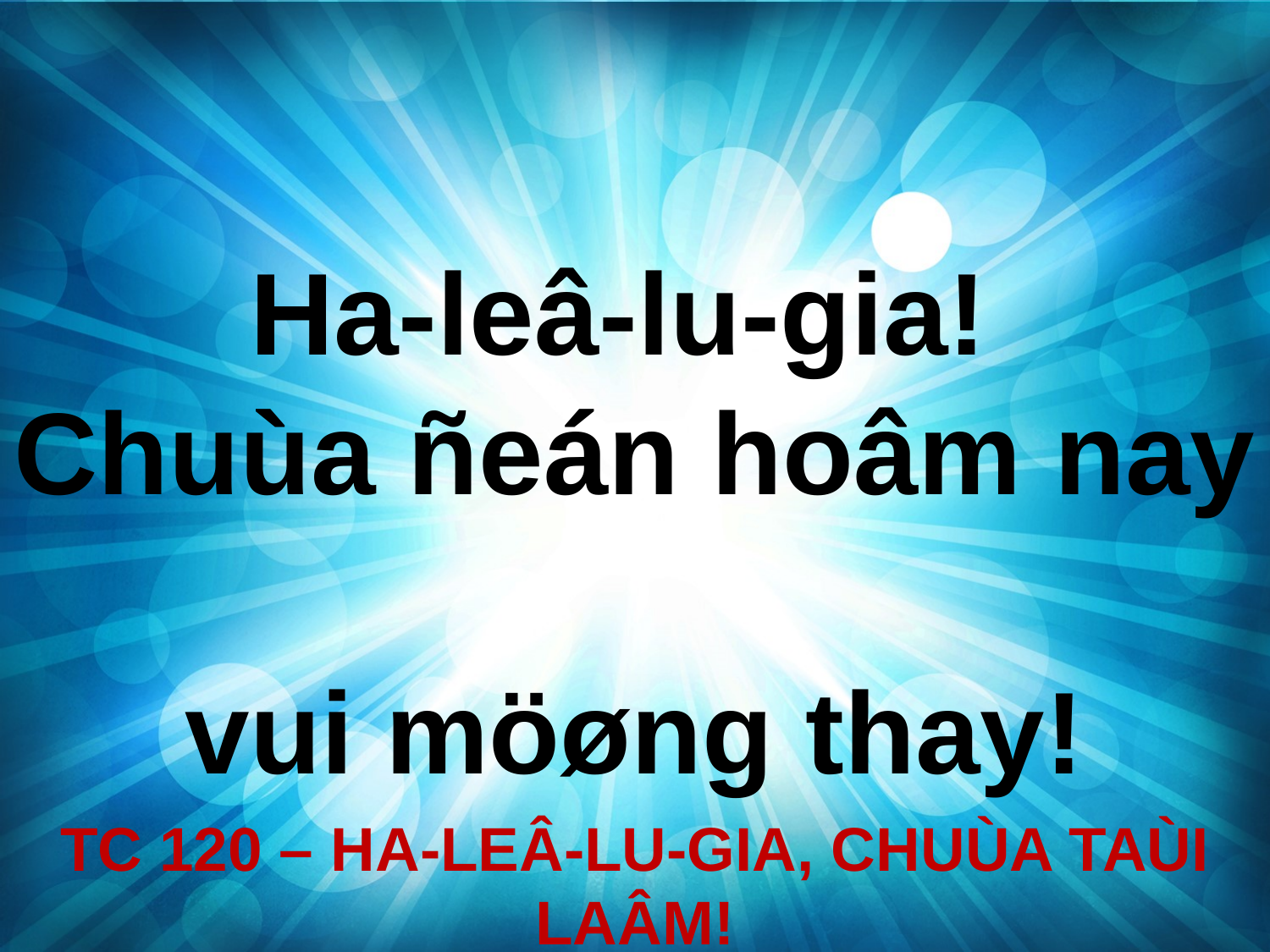

Ha-leâ-lu-gia!
Chuùa ñeán hoâm nay
vui möøng thay!
TC 120 – HA-LEÂ-LU-GIA, CHUÙA TAÙI LAÂM!